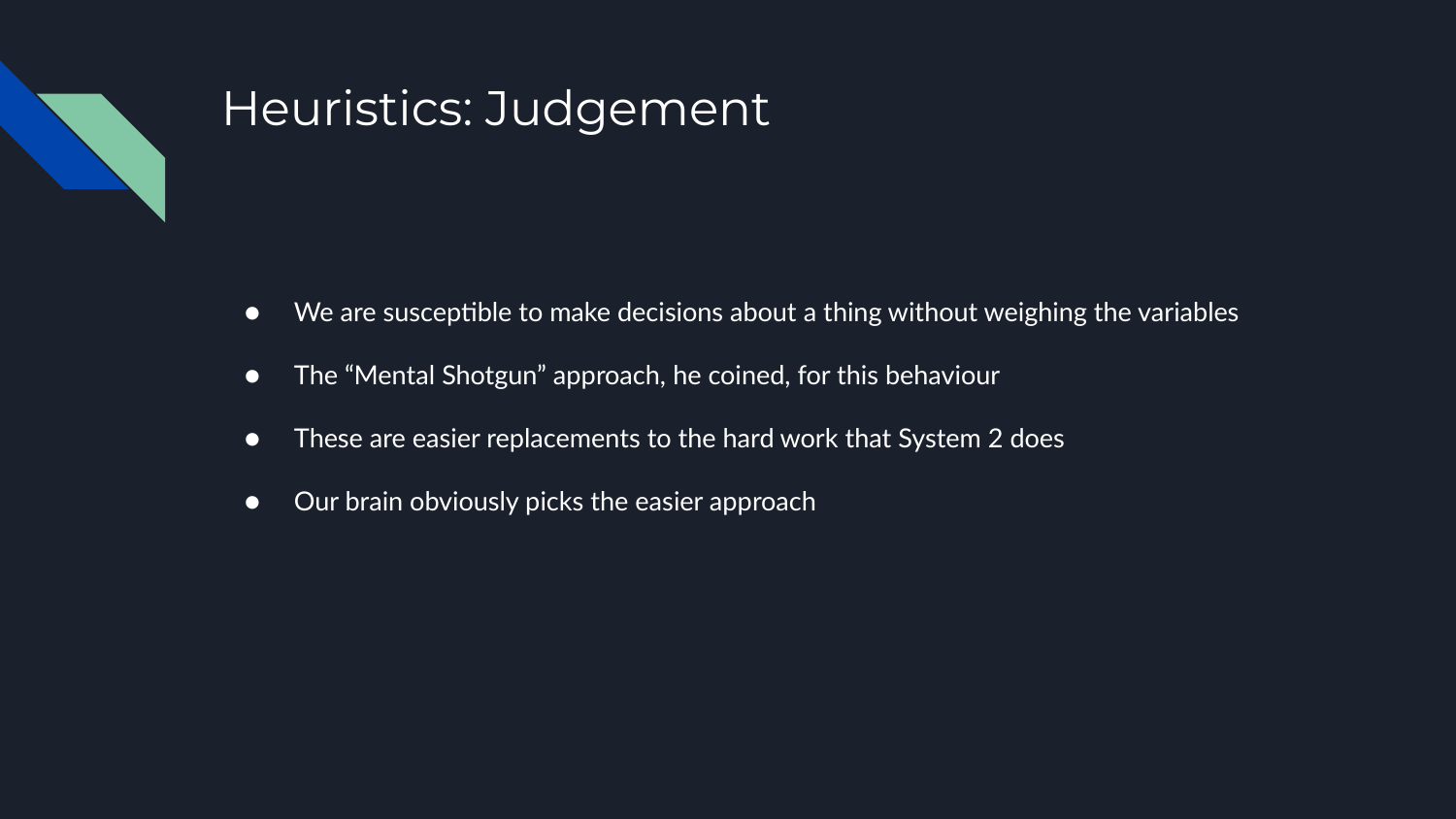

# Heuristics: Judgement
We are susceptible to make decisions about a thing without weighing the variables
The “Mental Shotgun” approach, he coined, for this behaviour
These are easier replacements to the hard work that System 2 does
Our brain obviously picks the easier approach